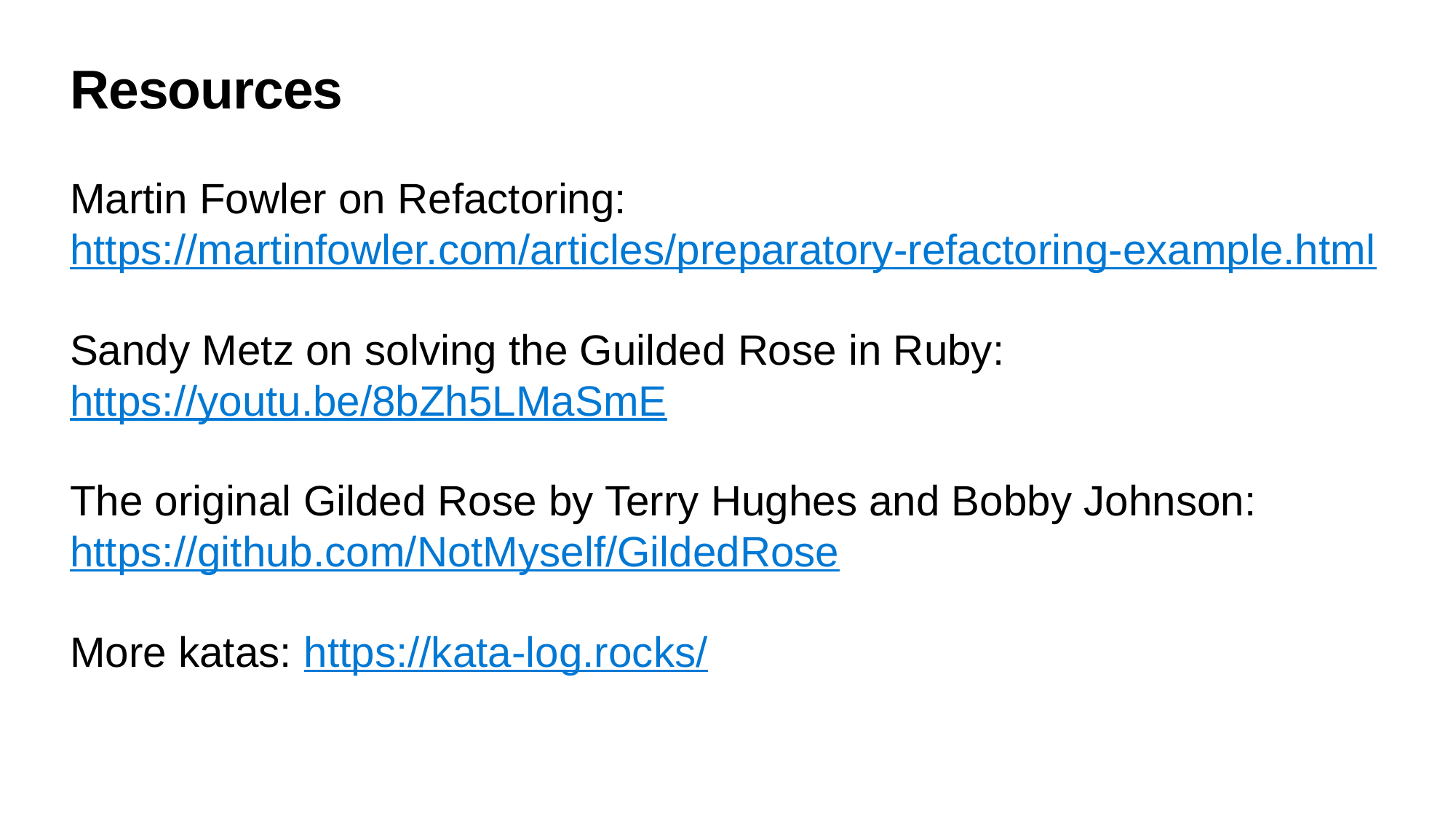

# Resources
Martin Fowler on Refactoring: https://martinfowler.com/articles/preparatory-refactoring-example.html
Sandy Metz on solving the Guilded Rose in Ruby: https://youtu.be/8bZh5LMaSmE
The original Gilded Rose by Terry Hughes and Bobby Johnson: https://github.com/NotMyself/GildedRose
More katas: https://kata-log.rocks/